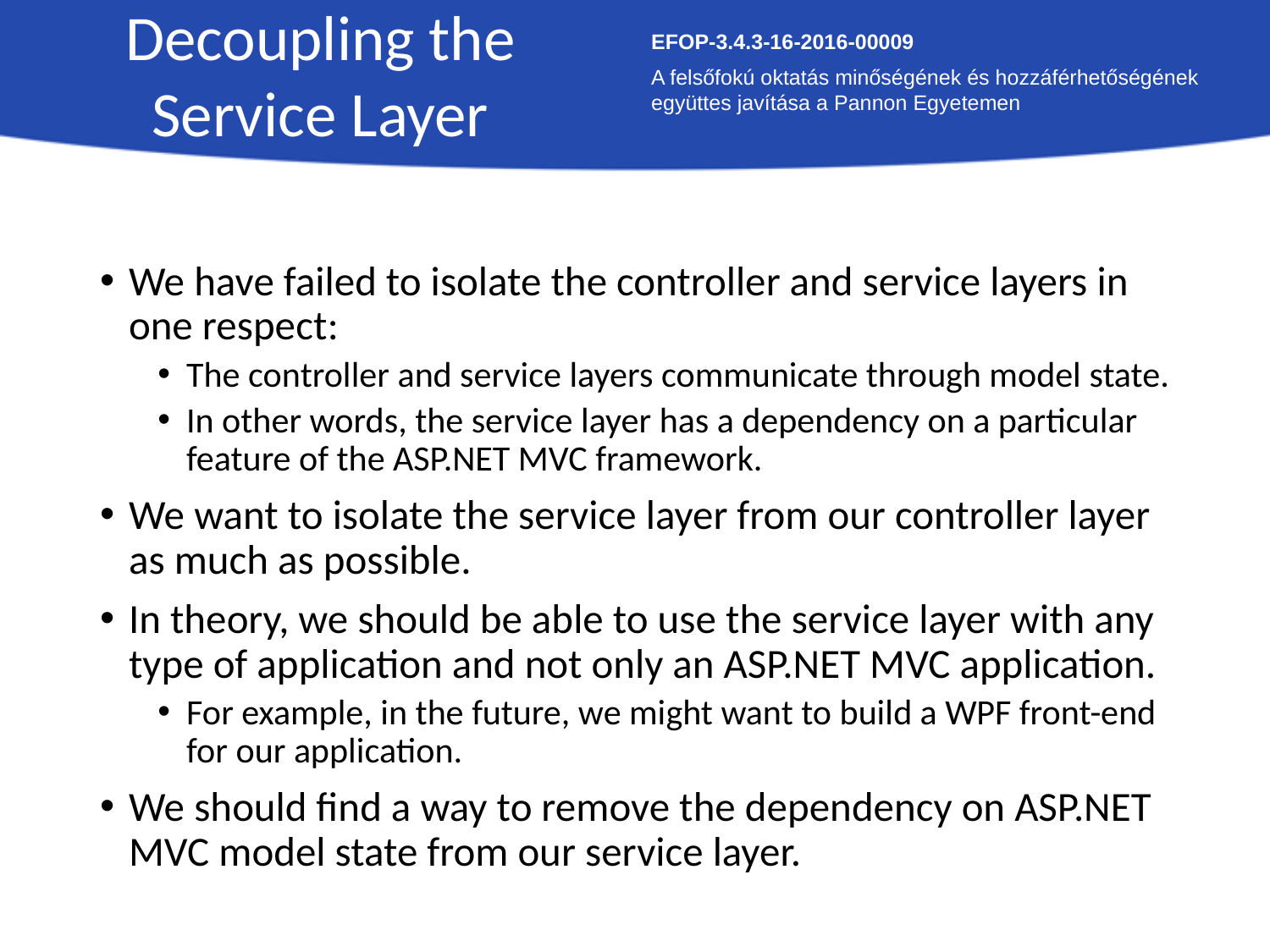

Decoupling the Service Layer
EFOP-3.4.3-16-2016-00009
A felsőfokú oktatás minőségének és hozzáférhetőségének együttes javítása a Pannon Egyetemen
We have failed to isolate the controller and service layers in one respect:
The controller and service layers communicate through model state.
In other words, the service layer has a dependency on a particular feature of the ASP.NET MVC framework.
We want to isolate the service layer from our controller layer as much as possible.
In theory, we should be able to use the service layer with any type of application and not only an ASP.NET MVC application.
For example, in the future, we might want to build a WPF front-end for our application.
We should find a way to remove the dependency on ASP.NET MVC model state from our service layer.